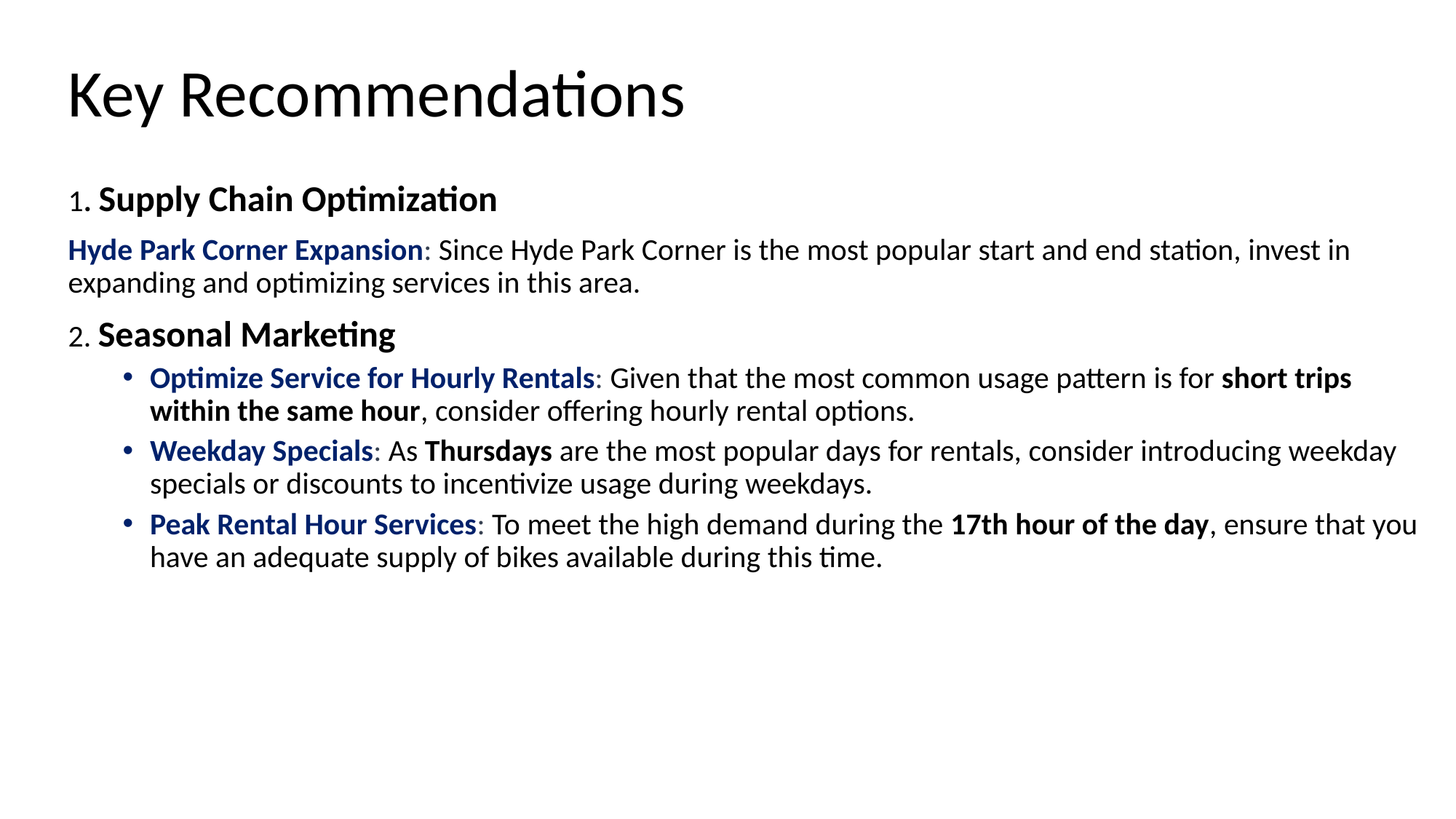

# Key Recommendations
1. Supply Chain Optimization
Hyde Park Corner Expansion: Since Hyde Park Corner is the most popular start and end station, invest in      expanding and optimizing services in this area.
2. Seasonal Marketing
Optimize Service for Hourly Rentals: Given that the most common usage pattern is for short trips within the same hour, consider offering hourly rental options.
Weekday Specials: As Thursdays are the most popular days for rentals, consider introducing weekday specials or discounts to incentivize usage during weekdays.
Peak Rental Hour Services: To meet the high demand during the 17th hour of the day, ensure that you have an adequate supply of bikes available during this time.